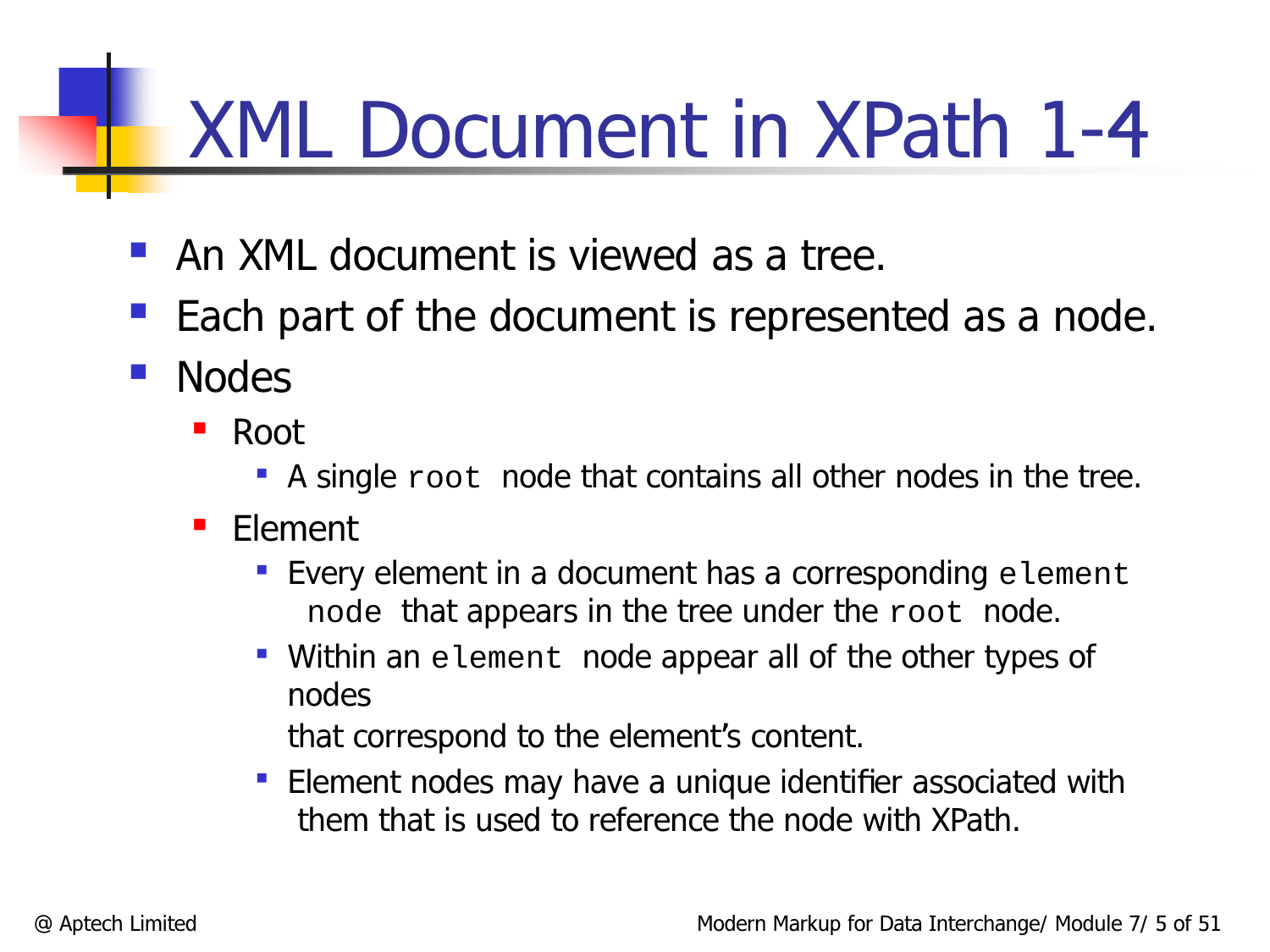

# XML Document in XPath 1-4

An XML document is viewed as a tree.
Each part of the document is represented as a node.
Nodes
Root
A single root node that contains all other nodes in the tree.
Element
Every element in a document has a corresponding element  node that appears in the tree under the root node.
Within an element node appear all of the other types of nodes
that correspond to the element’s content.
Element nodes may have a unique identifier associated with  them that is used to reference the node with XPath.
@ Aptech Limited
Modern Markup for Data Interchange/ Module 7/ 5 of 51